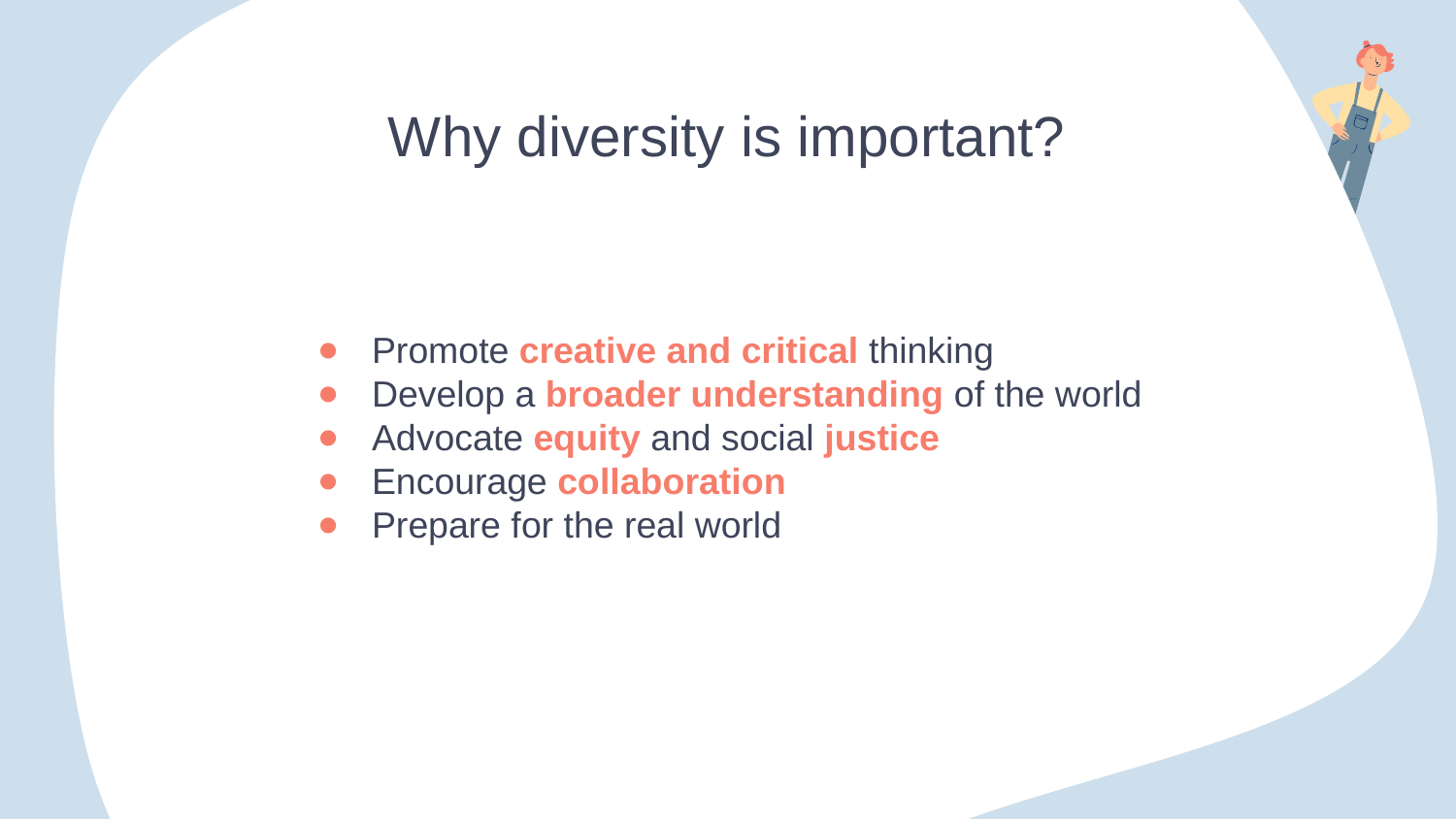

# Why diversity is important?

Promote creative and critical thinking
Develop a broader understanding of the world
Advocate equity and social justice
Encourage collaboration
Prepare for the real world